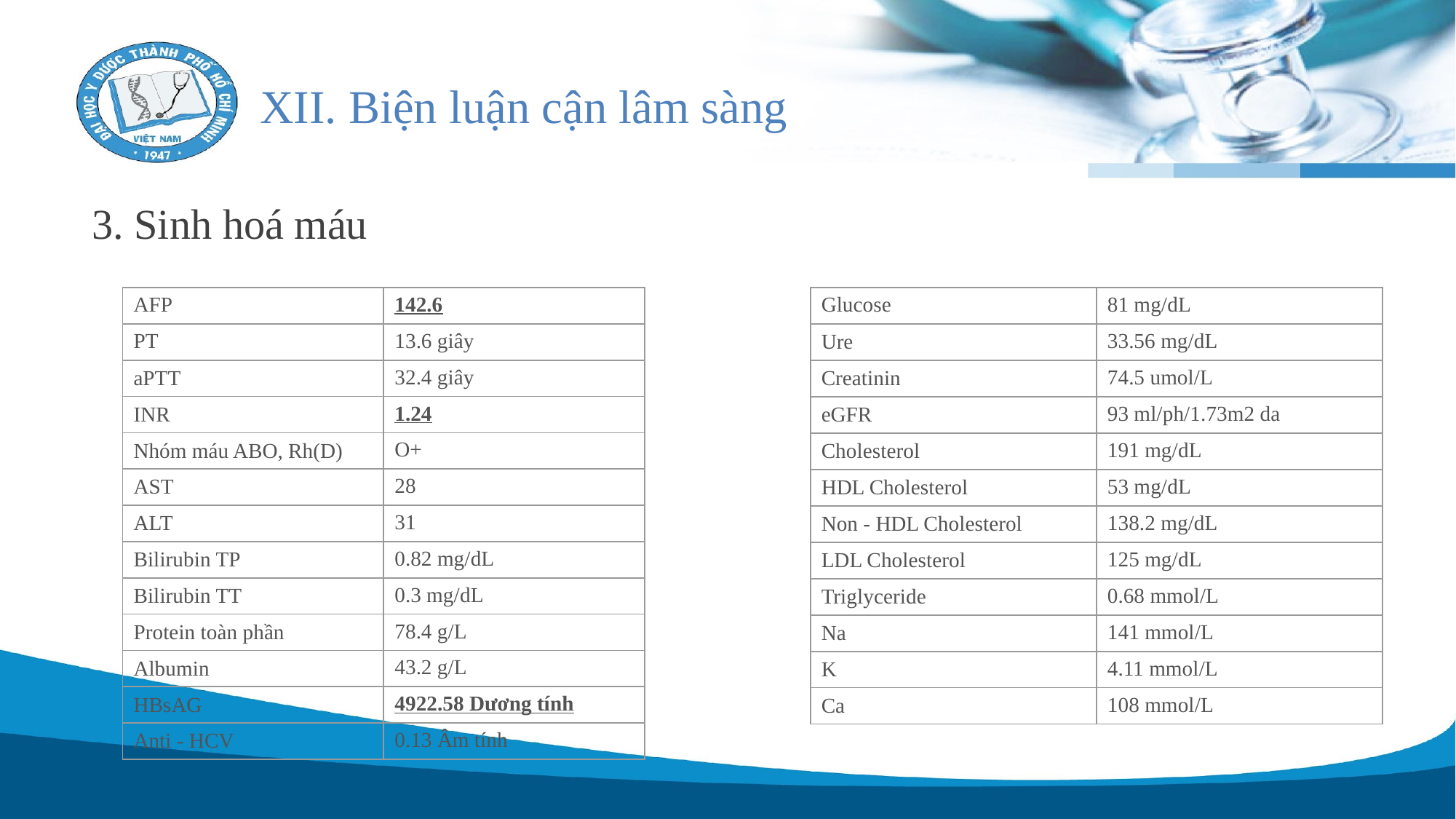

# XII. Biện luận cận lâm sàng
3. Sinh hoá máu

| AFP | 142.6 |
| --- | --- |
| PT | 13.6 giây |
| aPTT​ | 32.4 giây |
| INR | 1.24 |
| Nhóm máu ABO, Rh(D)​​ | O+ |
| AST | 28 |
| ALT | 31 |
| Bilirubin TP | 0.82 mg/dL |
| Bilirubin TT | 0.3 mg/dL |
| Protein toàn phần | 78.4 g/L |
| Albumin | 43.2 g/L |
| HBsAG | 4922.58 Dương tính |
| Anti - HCV | 0.13 Âm tính |
| Glucose | 81 mg/dL |
| --- | --- |
| Ure | 33.56 mg/dL |
| Creatinin​​ | 74.5 umol/L |
| eGFR | 93 ml/ph/1.73m2 da |
| Cholesterol​​ | 191 mg/dL |
| HDL Cholesterol​​ | 53 mg/dL |
| Non - HDL​​ Cholesterol​​ | 138.2 mg/dL |
| LDL​​ Cholesterol​​ | 125 mg/dL |
| Triglyceride | 0.68 mmol/L |
| Na | 141 mmol/L |
| K | 4.11 mmol/L |
| Ca | 108 mmol/L |